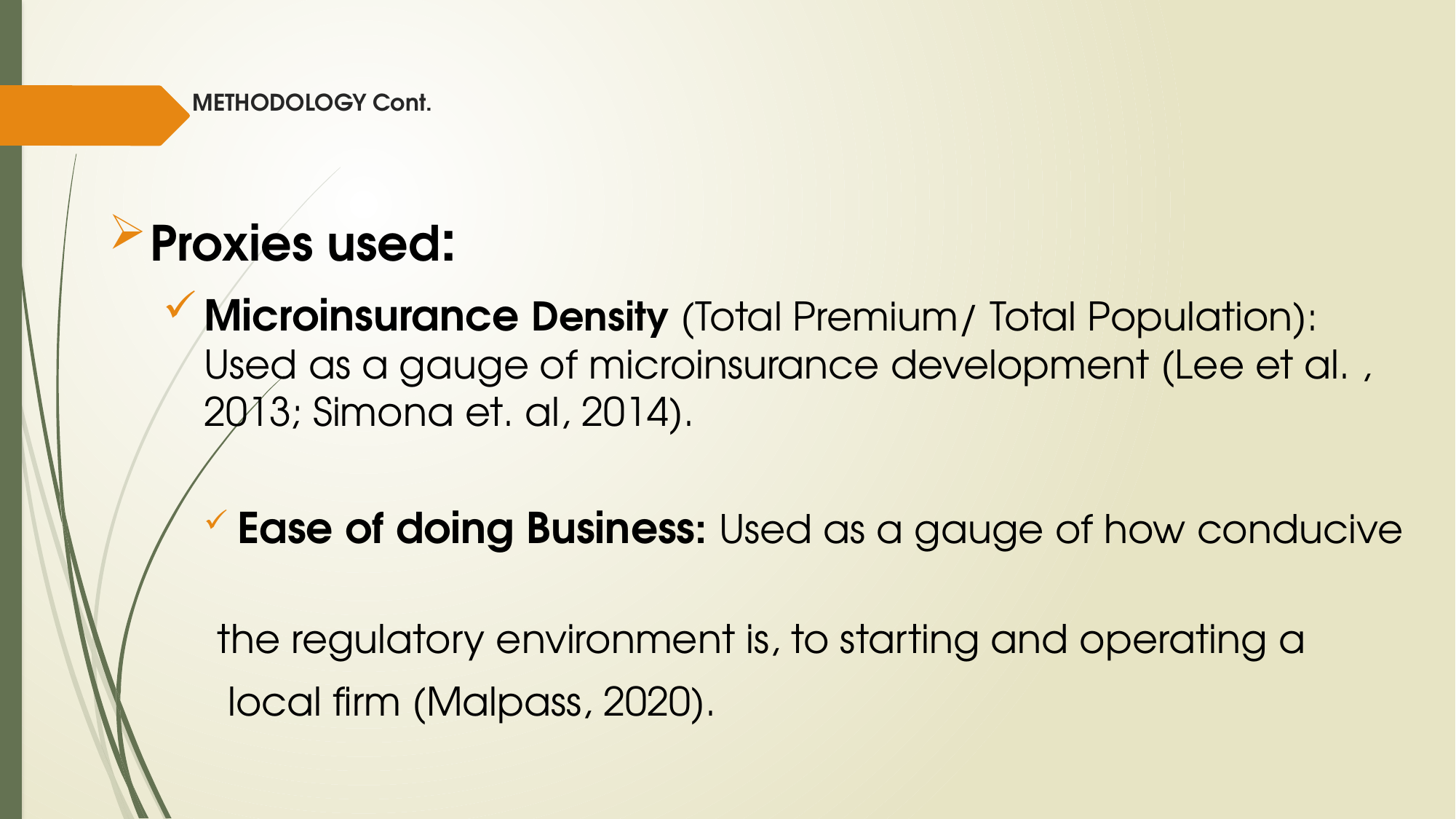

# METHODOLOGY Cont.

Proxies used:
Microinsurance Density (Total Premium/ Total Population): Used as a gauge of microinsurance development (Lee et al. , 2013; Simona et. al, 2014).

 Ease of doing Business: Used as a gauge of how conducive
     the regulatory environment is, to starting and operating a
      local firm (Malpass, 2020).